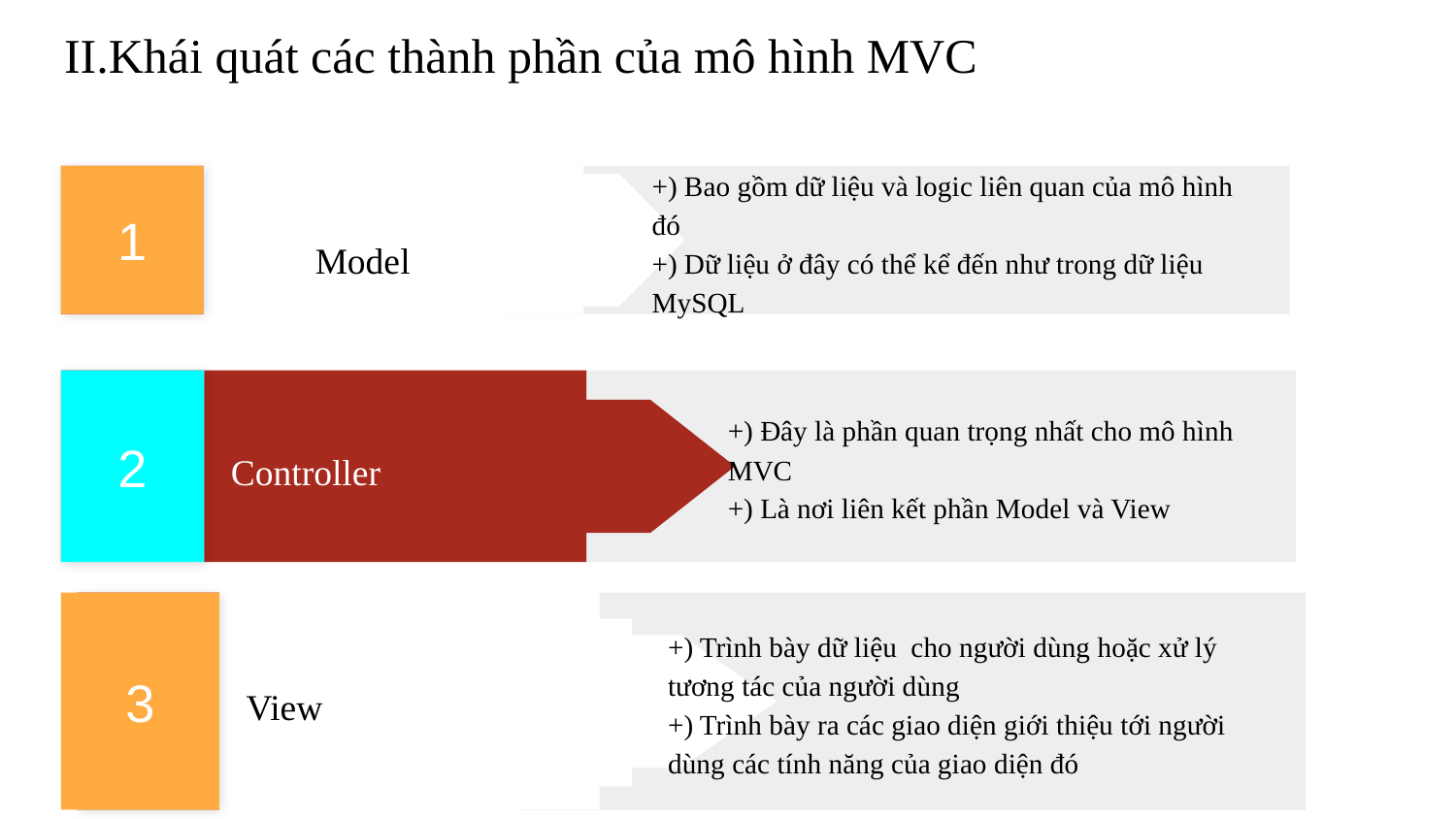

# II.Khái quát các thành phần của mô hình MVC

+) Bao gồm dữ liệu và logic liên quan của mô hình đó
+) Dữ liệu ở đây có thể kể đến như trong dữ liệu MySQL

1

ModeModell

2

+) Đây là phần quan trọng nhất cho mô hình MVC
+) Là nơi liên kết phần Model và View
Controller

3
+) Trình bày dữ liệu  cho người dùng hoặc xử lý tương tác của người dùng
+) Trình bày ra các giao diện giới thiệu tới người dùng các tính năng của giao diện đó
View Vw